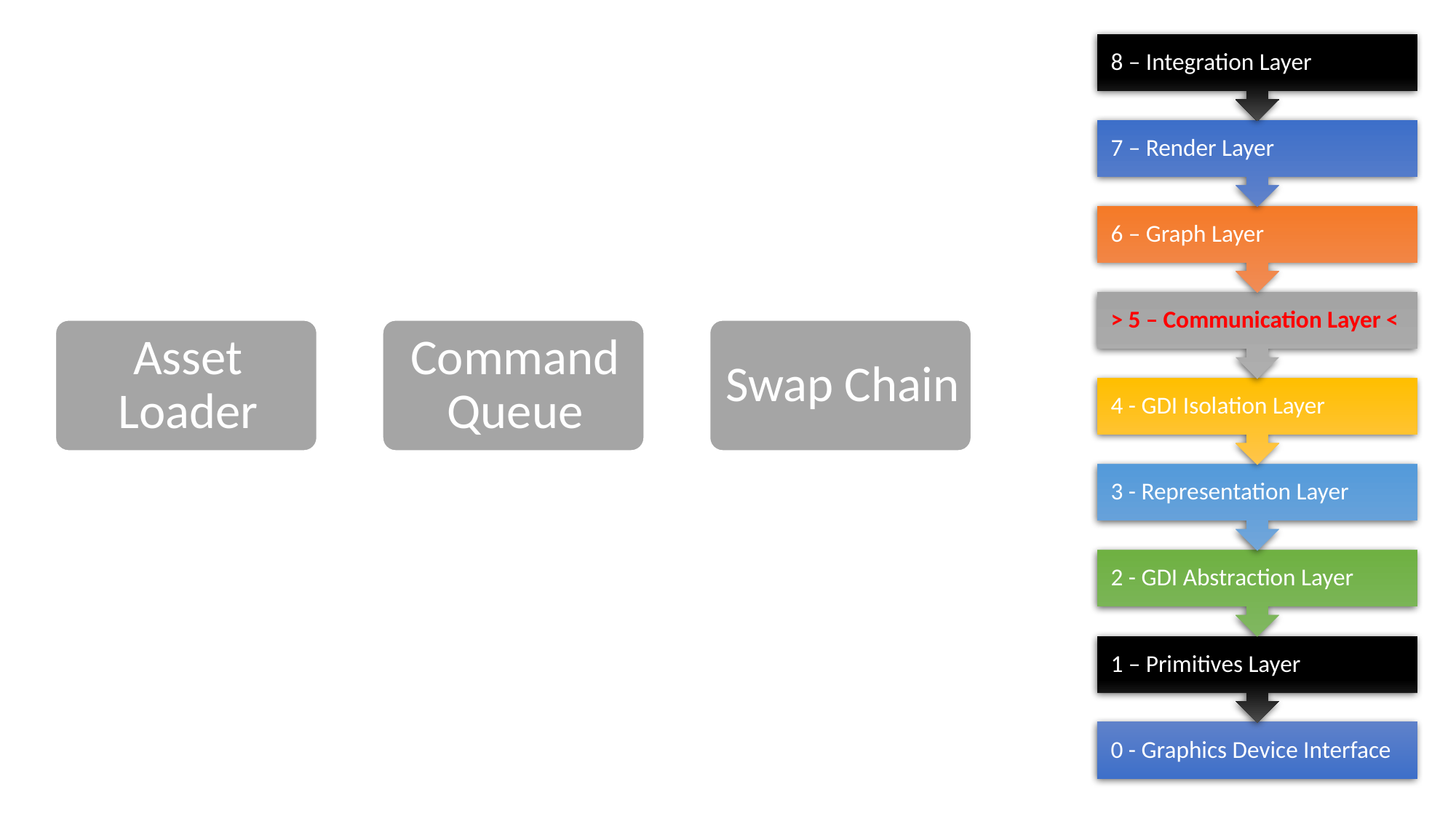

0 - Graphics Device Interface
1 – Primitives Layer
2 - GDI Abstraction Layer
3 - Representation Layer
4 - GDI Isolation Layer
> 5 – Communication Layer <
6 – Graph Layer
7 – Render Layer
8 – Integration Layer
Asset Loader
Command Queue
Swap Chain